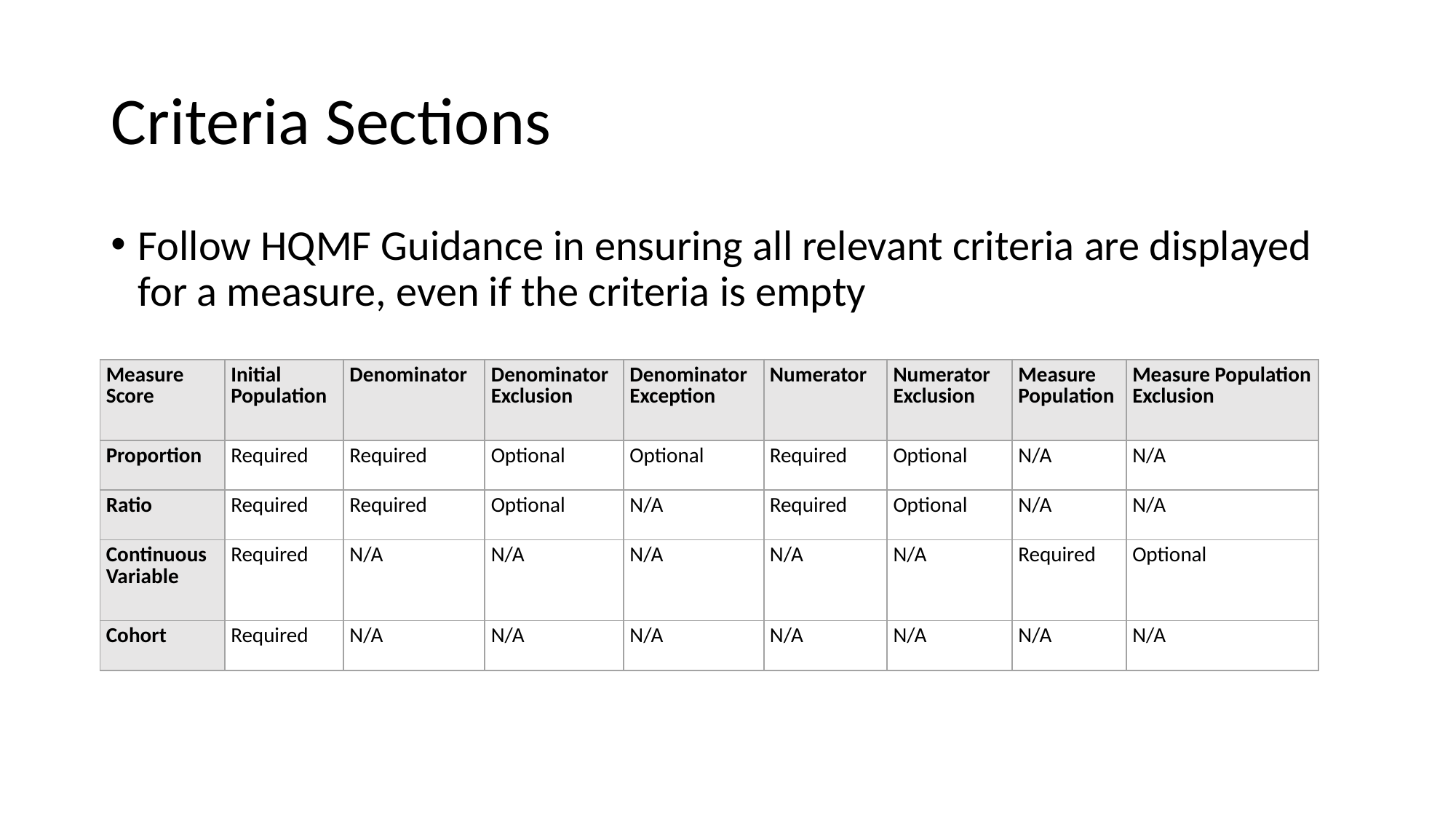

# Criteria Sections
Follow HQMF Guidance in ensuring all relevant criteria are displayed for a measure, even if the criteria is empty

| Measure Score | Initial Population | Denominator | Denominator Exclusion | Denominator Exception | Numerator | Numerator Exclusion | Measure Population | Measure Population Exclusion |
| --- | --- | --- | --- | --- | --- | --- | --- | --- |
| Proportion | Required | Required | Optional | Optional | Required | Optional | N/A | N/A |
| Ratio | Required | Required | Optional | N/A | Required | Optional | N/A | N/A |
| Continuous Variable | Required | N/A | N/A | N/A | N/A | N/A | Required | Optional |
| Cohort | Required | N/A | N/A | N/A | N/A | N/A | N/A | N/A |